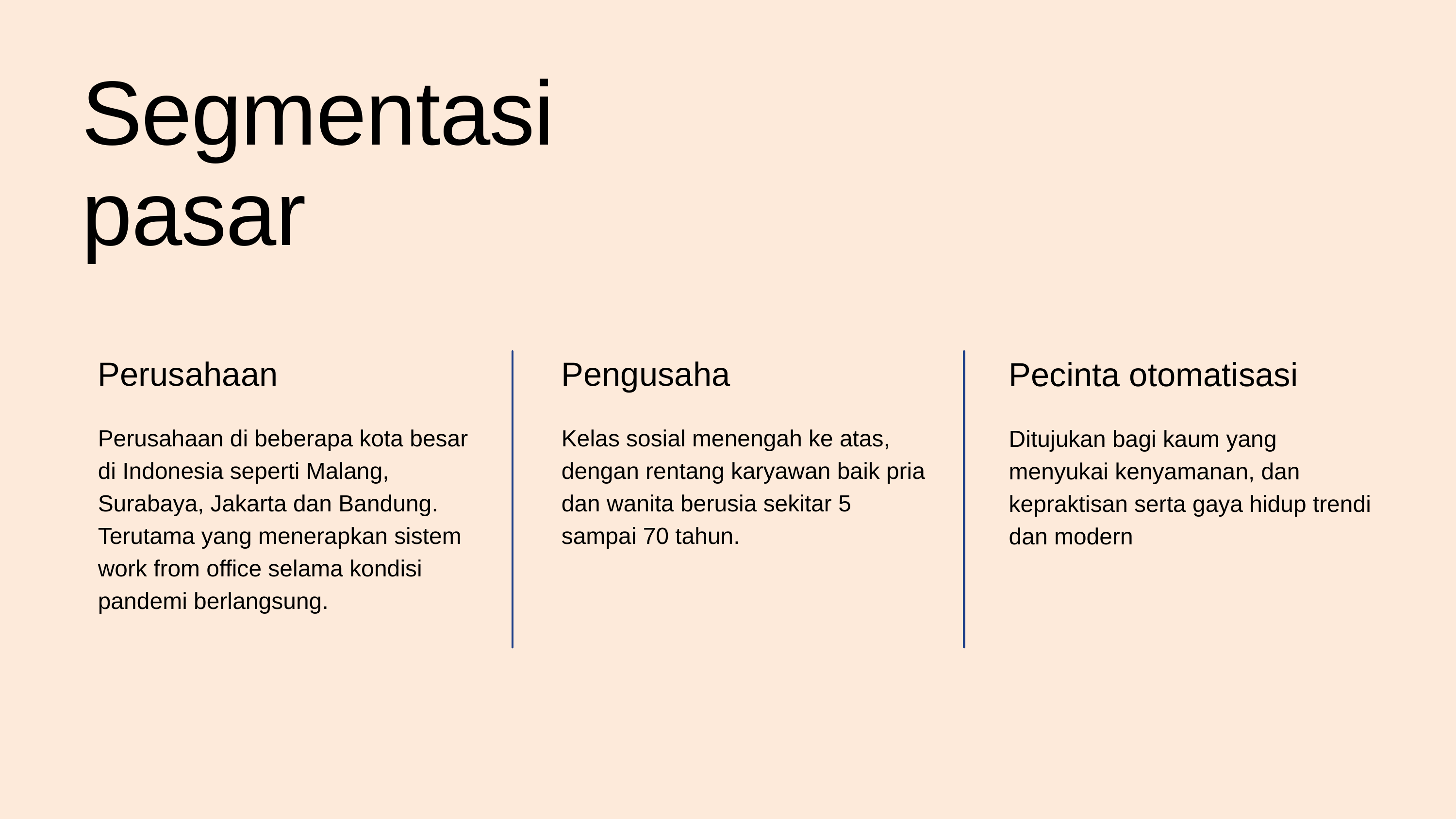

Segmentasi pasar

Perusahaan
Perusahaan di beberapa kota besar di Indonesia seperti Malang, Surabaya, Jakarta dan Bandung. Terutama yang menerapkan sistem work from office selama kondisi pandemi berlangsung.
Pengusaha
Kelas sosial menengah ke atas, dengan rentang karyawan baik pria dan wanita berusia sekitar 5 sampai 70 tahun.
Pecinta otomatisasi
Ditujukan bagi kaum yang menyukai kenyamanan, dan kepraktisan serta gaya hidup trendi dan modern